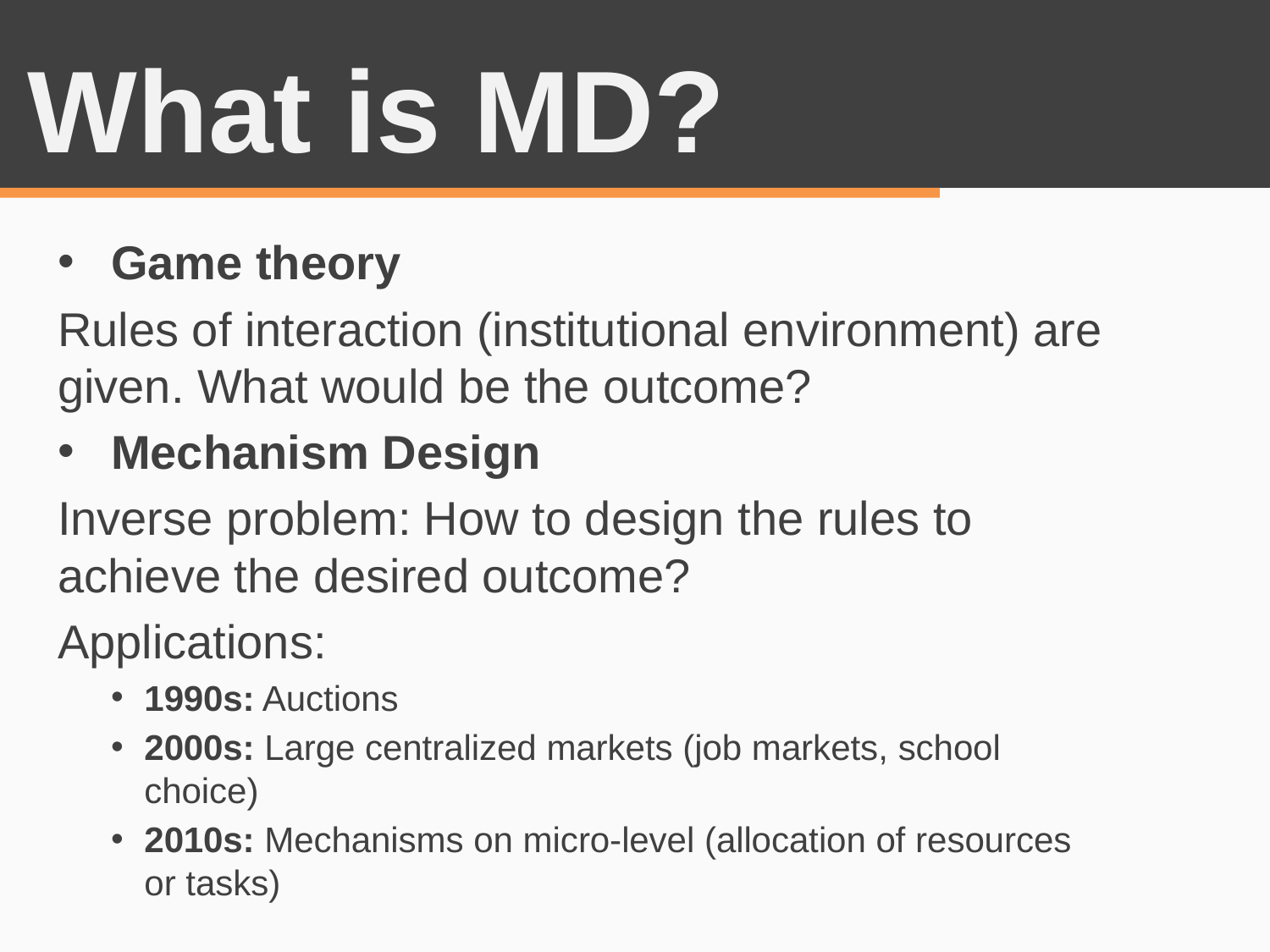

# What is MD?
Game theory
Rules of interaction (institutional environment) are given. What would be the outcome?
Mechanism Design
Inverse problem: How to design the rules to achieve the desired outcome?
Applications:
1990s: Auctions
2000s: Large centralized markets (job markets, school choice)
2010s: Mechanisms on micro-level (allocation of resources or tasks)